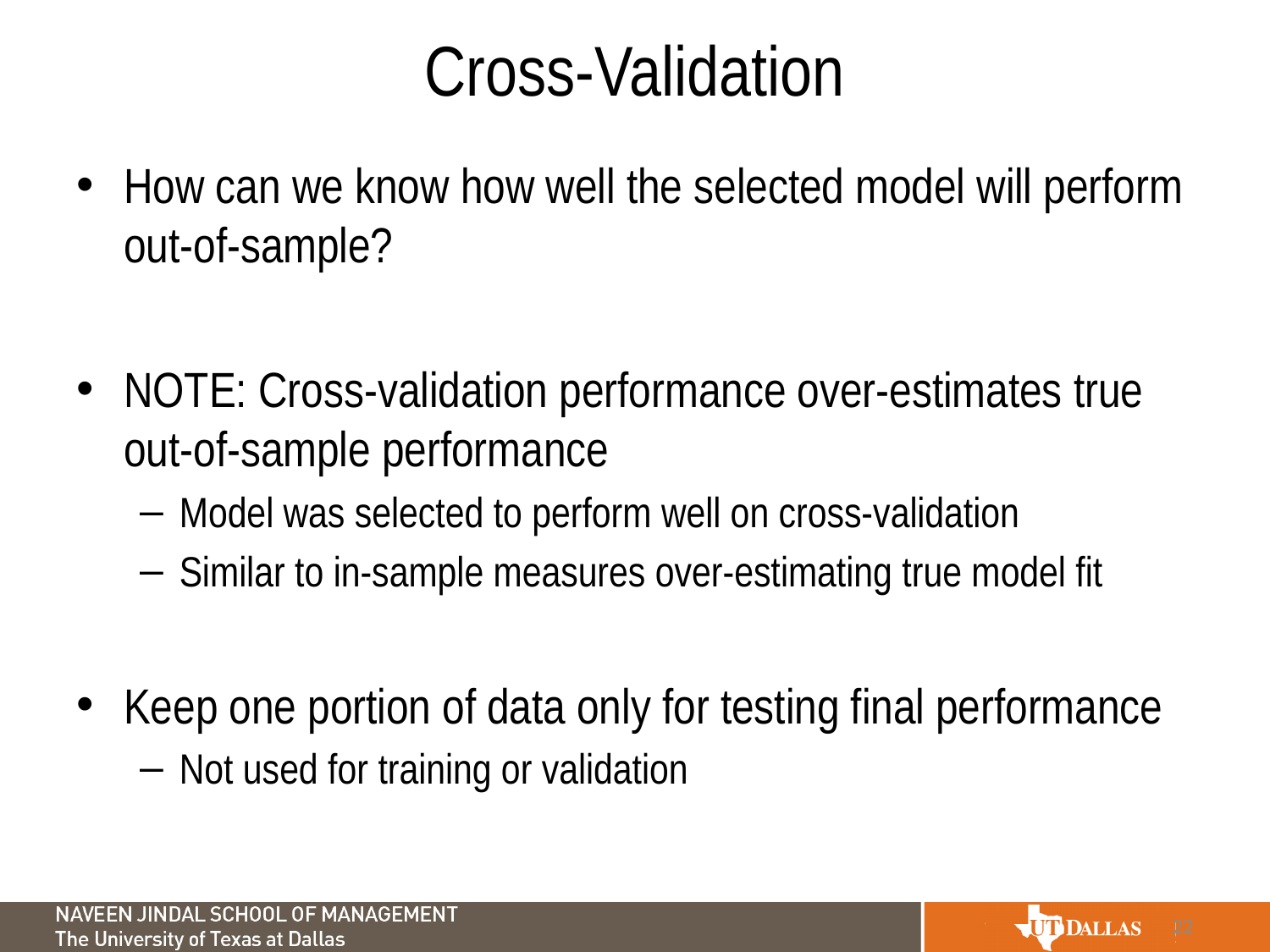

# Cross-Validation
How can we know how well the selected model will perform out-of-sample?

NOTE: Cross-validation performance over-estimates true out-of-sample performance
Model was selected to perform well on cross-validation
Similar to in-sample measures over-estimating true model fit

Keep one portion of data only for testing final performance
Not used for training or validation
22